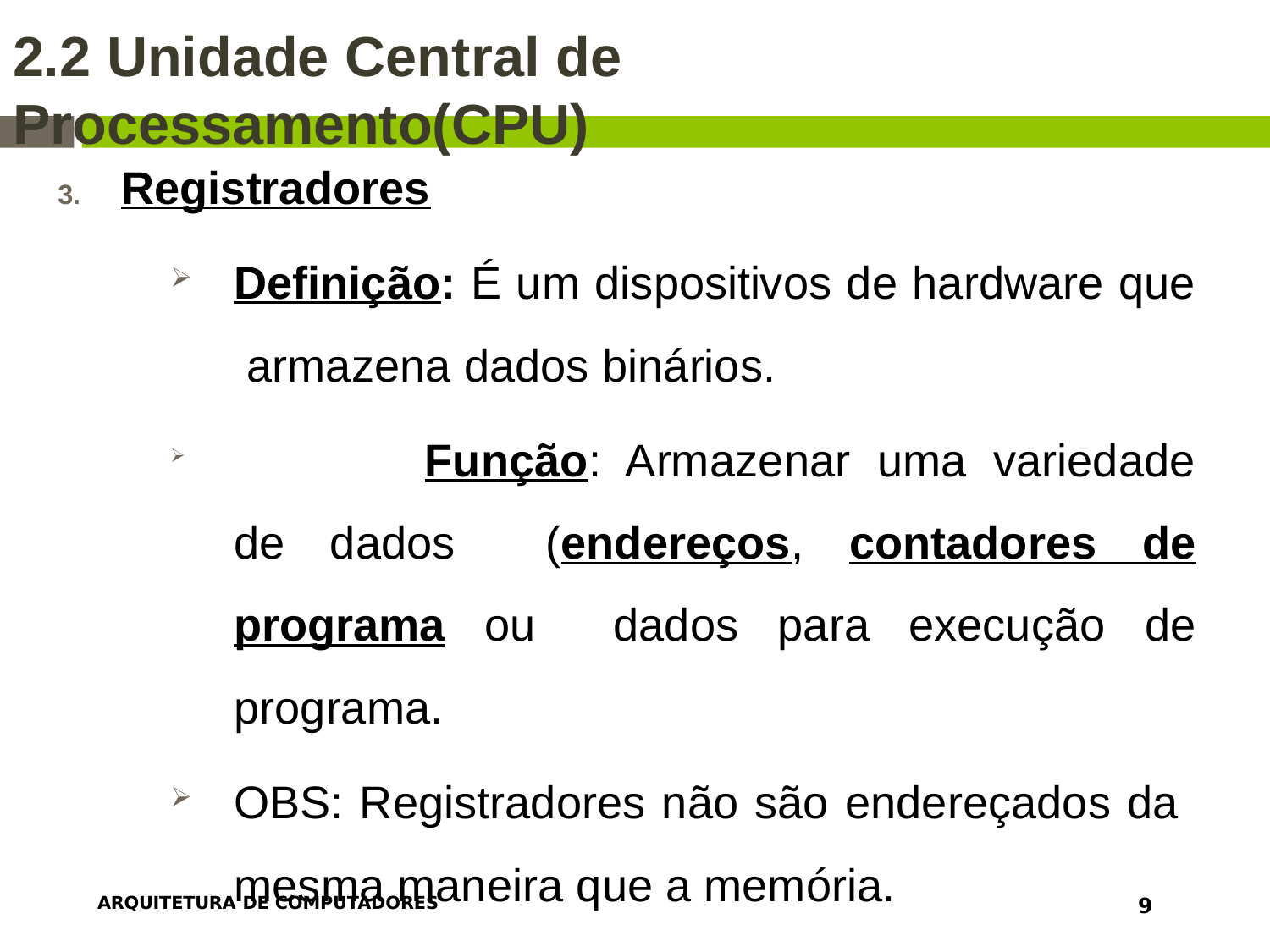

# 2.2 Unidade Central de Processamento(CPU)
Registradores
Definição: É um dispositivos de hardware que  armazena dados binários.
	Função: Armazenar uma variedade de dados  (endereços, contadores de programa ou  dados para execução de programa.
OBS: Registradores não são endereçados da  mesma maneira que a memória.
ARQUITETURA DE COMPUTADORES
9